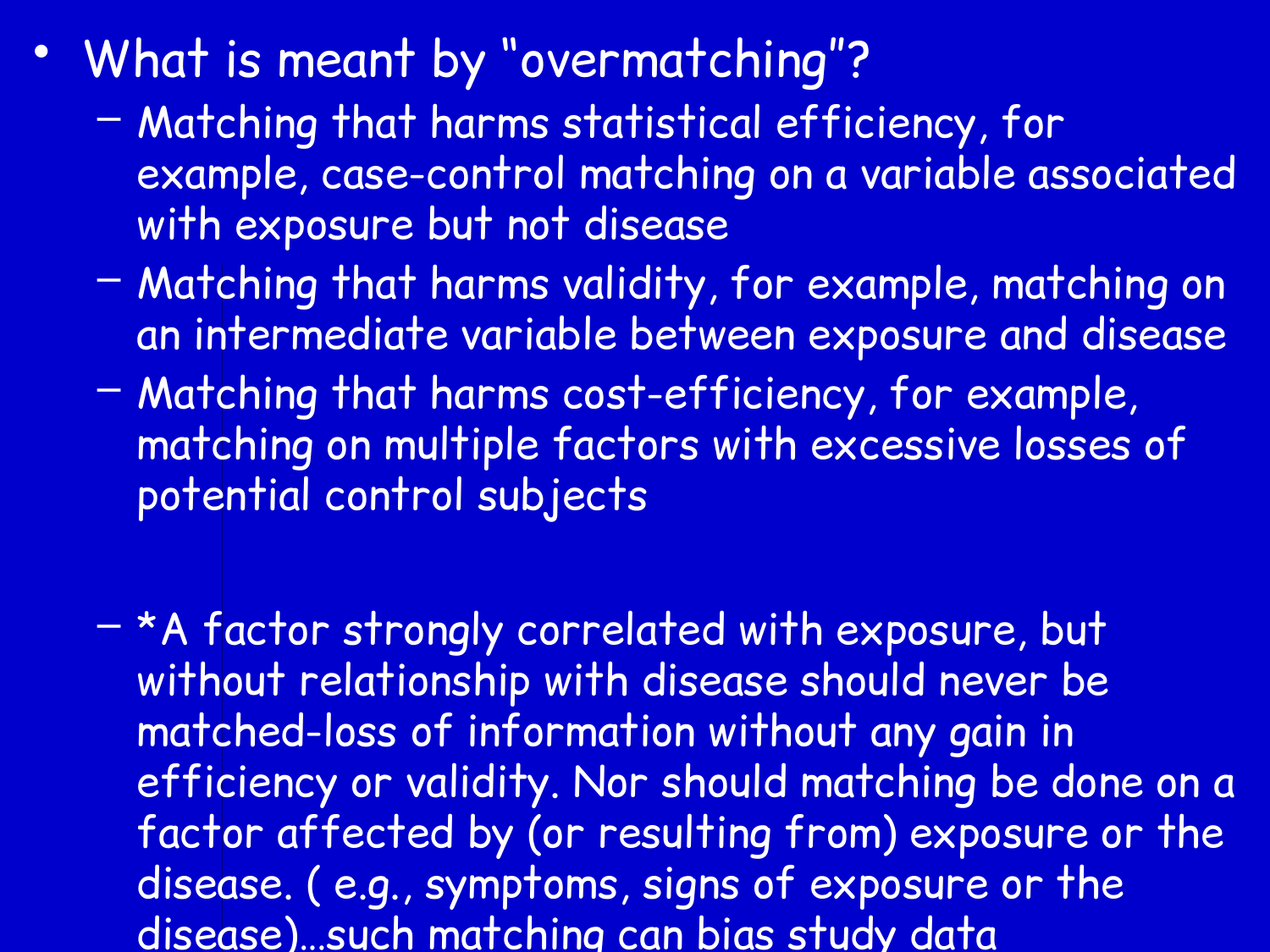

What is meant by “overmatching”?
Matching that harms statistical efficiency, for example, case-control matching on a variable associated with exposure but not disease
Matching that harms validity, for example, matching on an intermediate variable between exposure and disease
Matching that harms cost-efficiency, for example, matching on multiple factors with excessive losses of potential control subjects

*A factor strongly correlated with exposure, but without relationship with disease should never be matched-loss of information without any gain in efficiency or validity. Nor should matching be done on a factor affected by (or resulting from) exposure or the disease. ( e.g., symptoms, signs of exposure or the disease)…such matching can bias study data
#